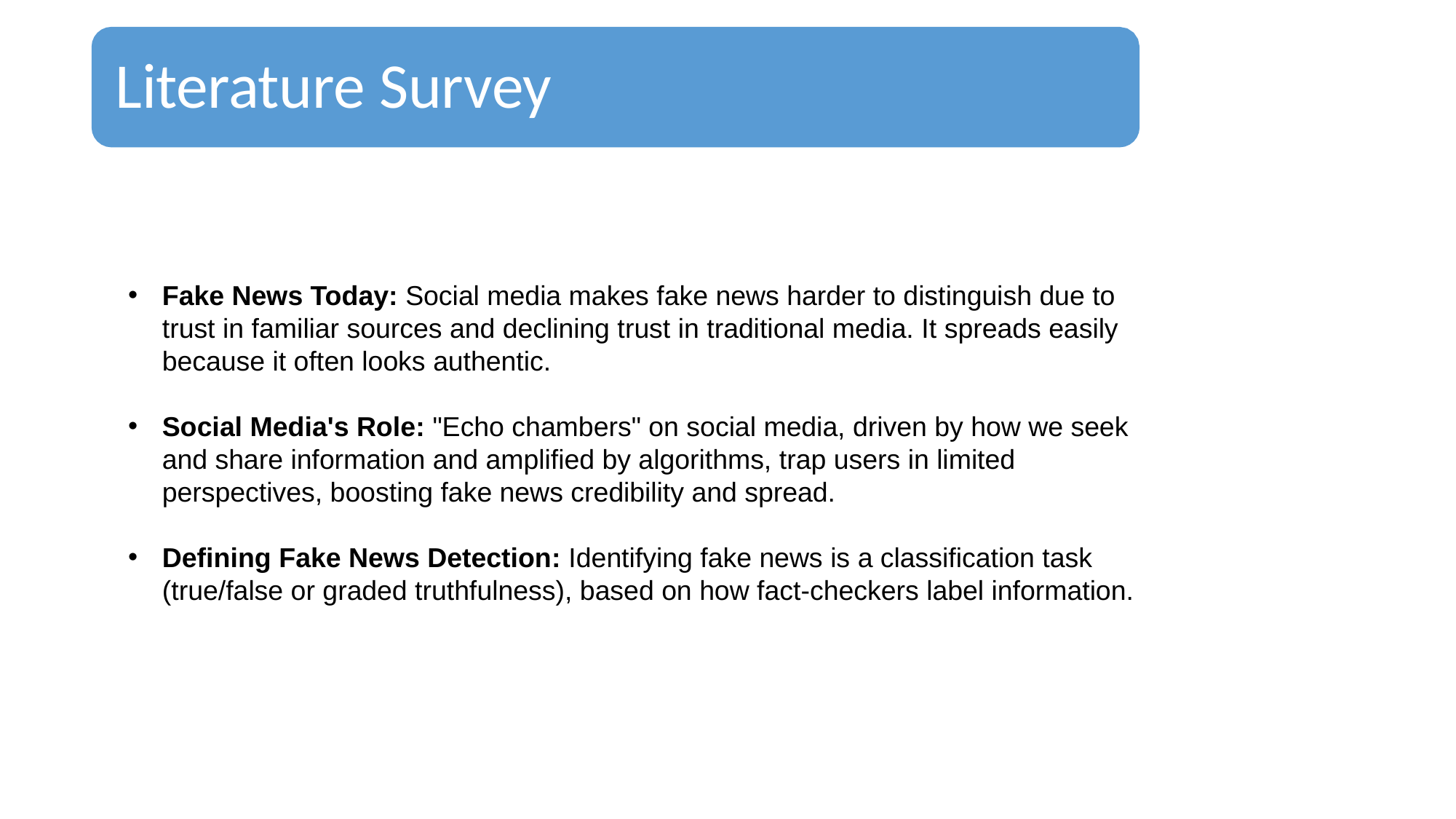

# Literature Survey
Fake News Today: Social media makes fake news harder to distinguish due to trust in familiar sources and declining trust in traditional media. It spreads easily because it often looks authentic.

Social Media's Role: "Echo chambers" on social media, driven by how we seek and share information and amplified by algorithms, trap users in limited perspectives, boosting fake news credibility and spread.

Defining Fake News Detection: Identifying fake news is a classification task (true/false or graded truthfulness), based on how fact-checkers label information.